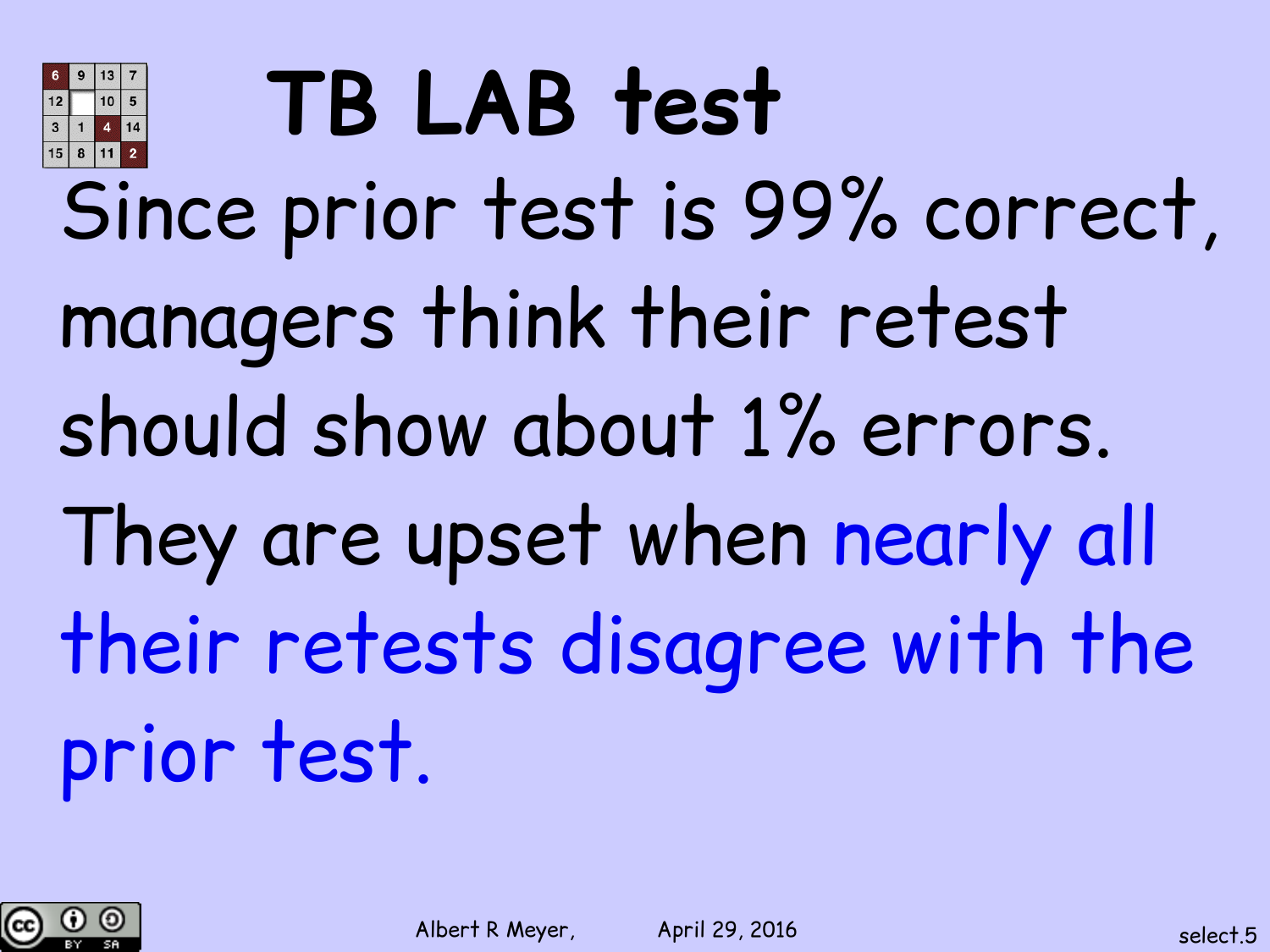

TB LAB test
Since prior test is 99% correct,
managers think their retest
should show about 1% errors.
They are upset when nearly all
their retests disagree with the
prior test.
select.5